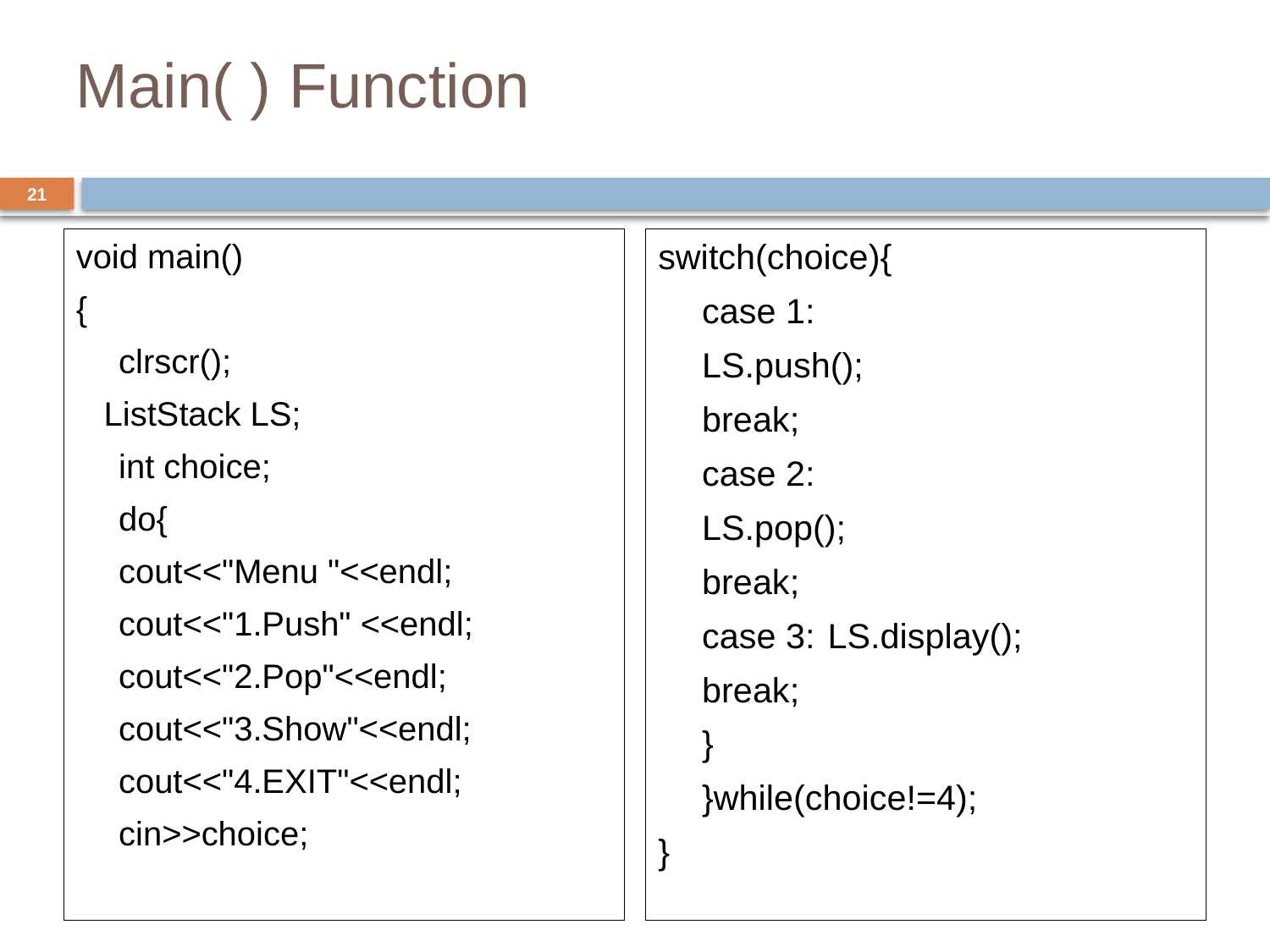

# Main( ) Function
21
void main()
{
	clrscr();
   ListStack LS;
	int choice;
	do{
		cout<<"Menu "<<endl;
		cout<<"1.Push" <<endl;
		cout<<"2.Pop"<<endl;
		cout<<"3.Show"<<endl;
		cout<<"4.EXIT"<<endl;
		cin>>choice;
switch(choice){
	case 1:
		LS.push();
		break;
	case 2:
		LS.pop();
		break;
	case 3:				LS.display();
		break;
	}
	}while(choice!=4);
}